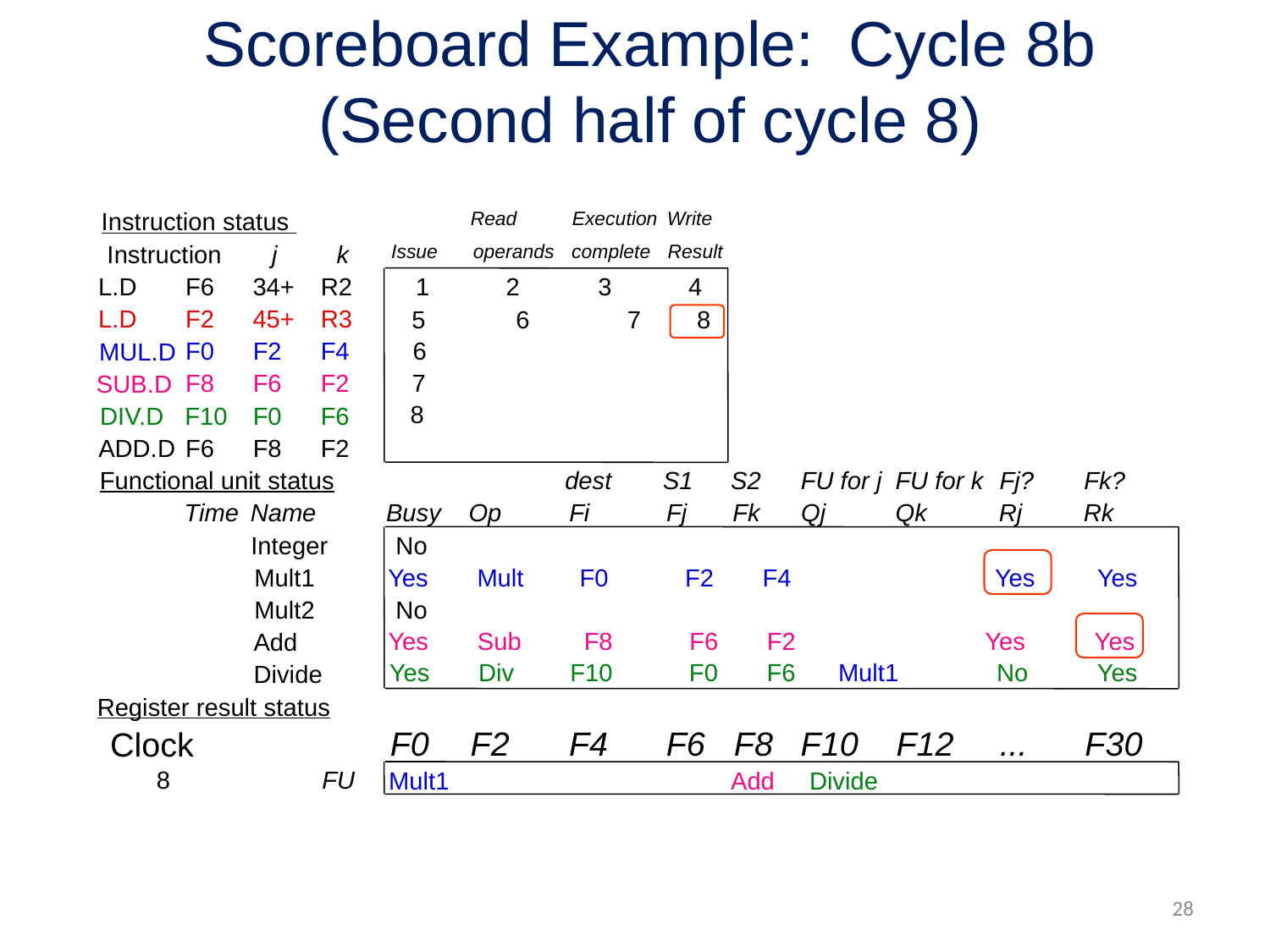

# Scoreboard Example:  Cycle 8b (Second half of cycle 8)
Instruction status
Read
Execution
Write
Instruction
j
k
Issue
operands
complete
Result

F6
34+
R2
1
2
3           4
L.D
L.D
MUL.D
SUB.D
DIV.D
ADD.D
F2
45+
R3
5             6              7        8

F0
F2
F4
6
7
F8
F6
F2
8
F10
F0
F6
F6
F8
F2

Functional unit status
dest
S1
S2
FU for j
FU for k
Fj?
Fk?
Time
Name
Busy
Op
Fi
Fj
Fk
Qj
Qk
Rj
Rk

Integer
 No

Yes       Mult        F0           F2       F4                             Yes         Yes
Mult1
Mult2
 No

Yes       Sub         F8           F6       F2                           Yes          Yes
Add
Yes       Div        F10           F0       F6      Mult1              No          Yes
Divide

Register result status
F0
F2
F4
F6
F8
F10
F12
...
F30
Clock
Mult1
Add     Divide

8
FU

28